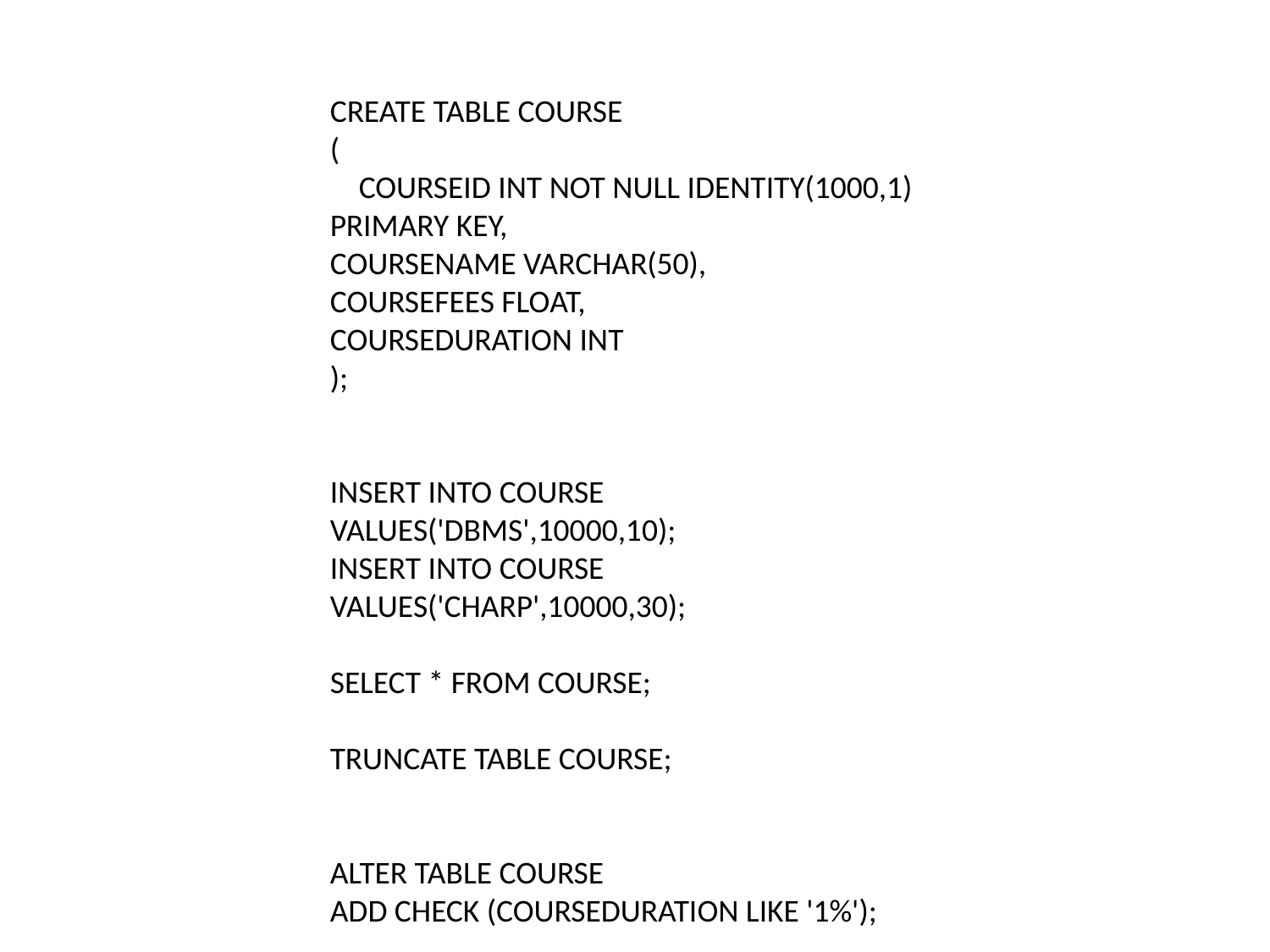

CREATE TABLE COURSE
(
    COURSEID INT NOT NULL IDENTITY(1000,1) PRIMARY KEY,
COURSENAME VARCHAR(50),
COURSEFEES FLOAT,
COURSEDURATION INT
);

INSERT INTO COURSE VALUES('DBMS',10000,10);
INSERT INTO COURSE VALUES('CHARP',10000,30);

SELECT * FROM COURSE;

TRUNCATE TABLE COURSE;

ALTER TABLE COURSE
ADD CHECK (COURSEDURATION LIKE '1%');